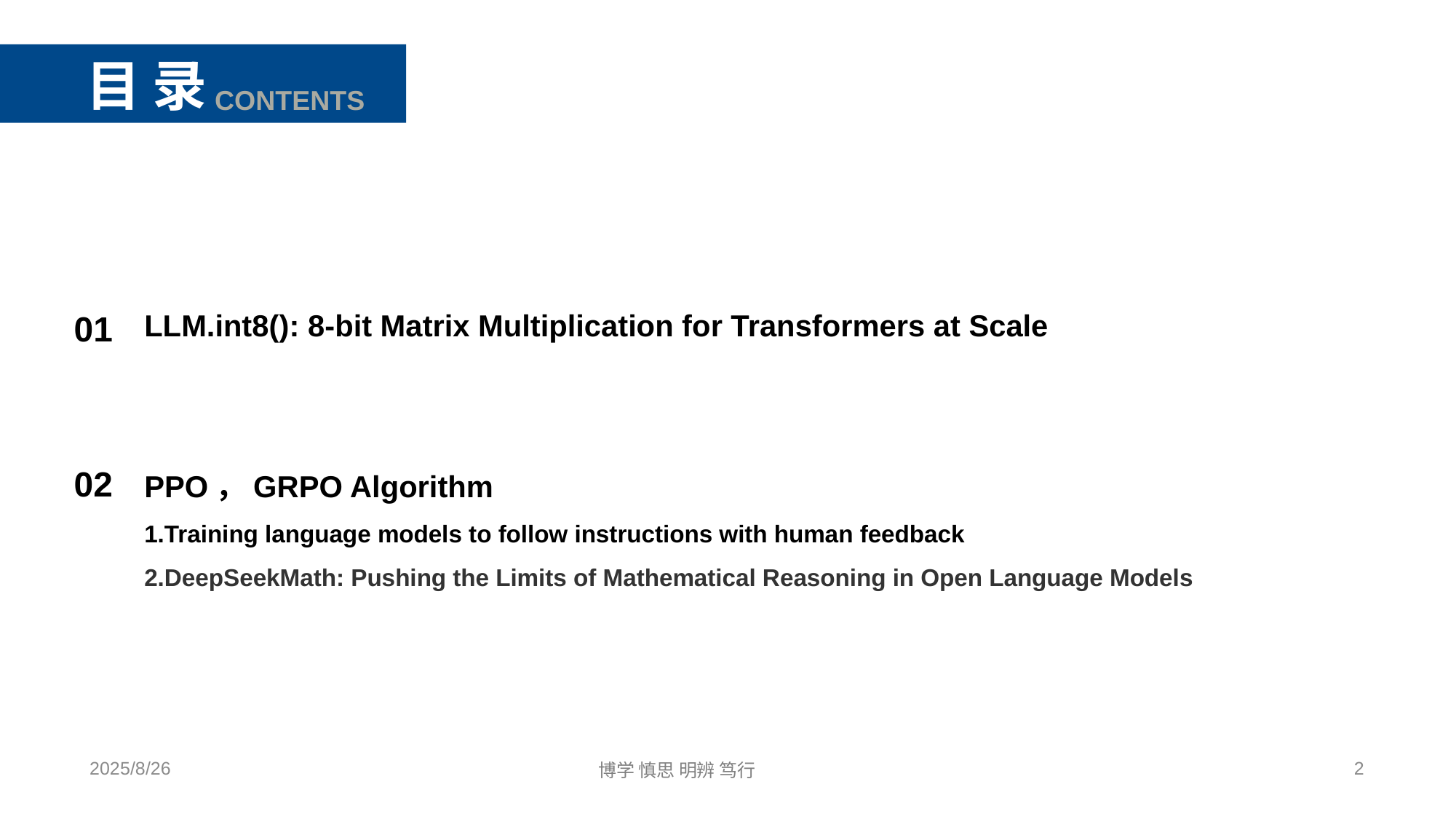

CONTENTS
LLM.int8(): 8-bit Matrix Multiplication for Transformers at Scale

PPO，GRPO Algorithm
1.Training language models to follow instructions with human feedback
2.DeepSeekMath: Pushing the Limits of Mathematical Reasoning in Open Language Models

01

02
2025/8/26
2